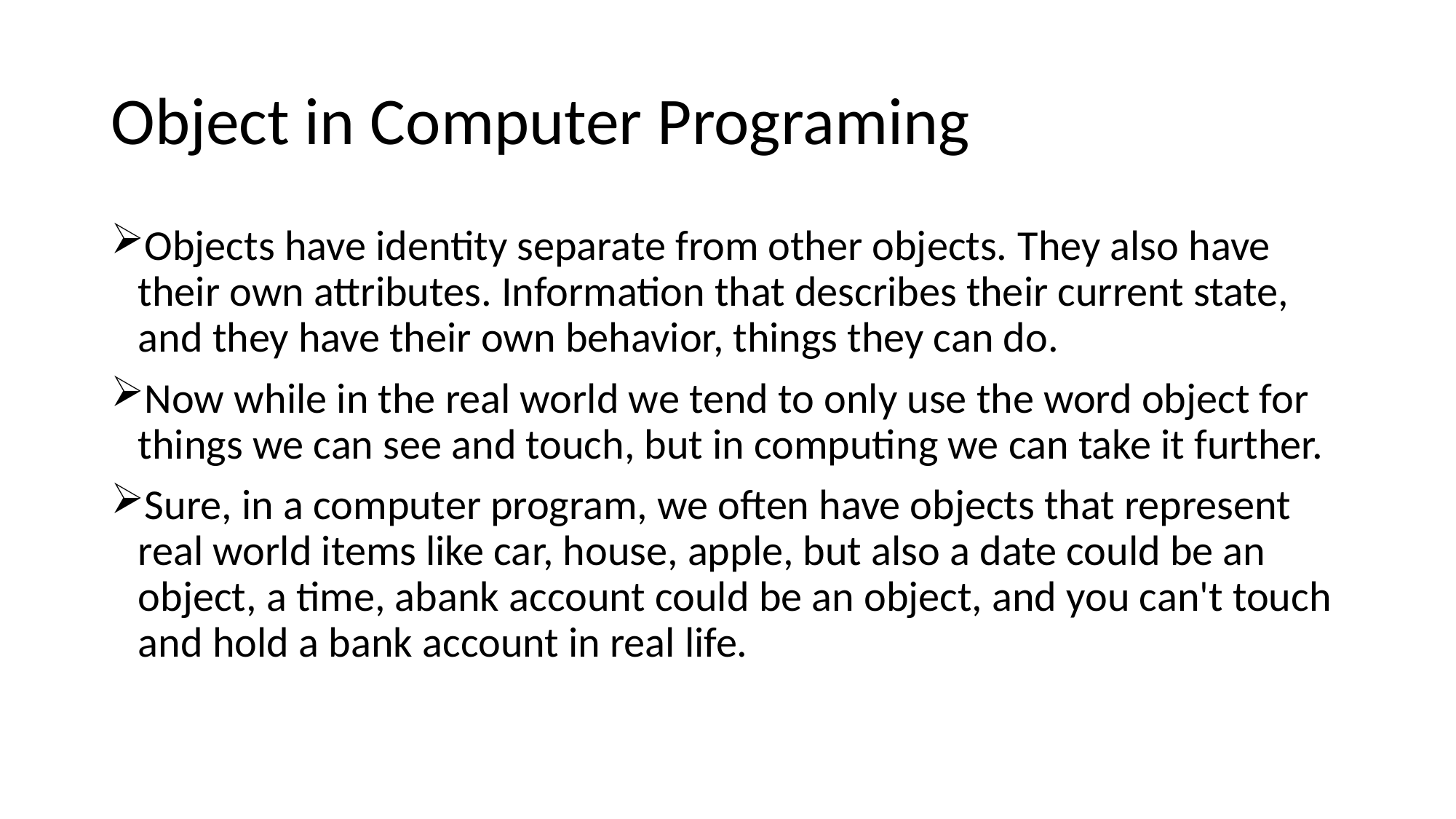

# Object in Computer Programing
Objects have identity separate from other objects. They also have their own attributes. Information that describes their current state, and they have their own behavior, things they can do.
Now while in the real world we tend to only use the word object for things we can see and touch, but in computing we can take it further.
Sure, in a computer program, we often have objects that represent real world items like car, house, apple, but also a date could be an object, a time, abank account could be an object, and you can't touch and hold a bank account in real life.